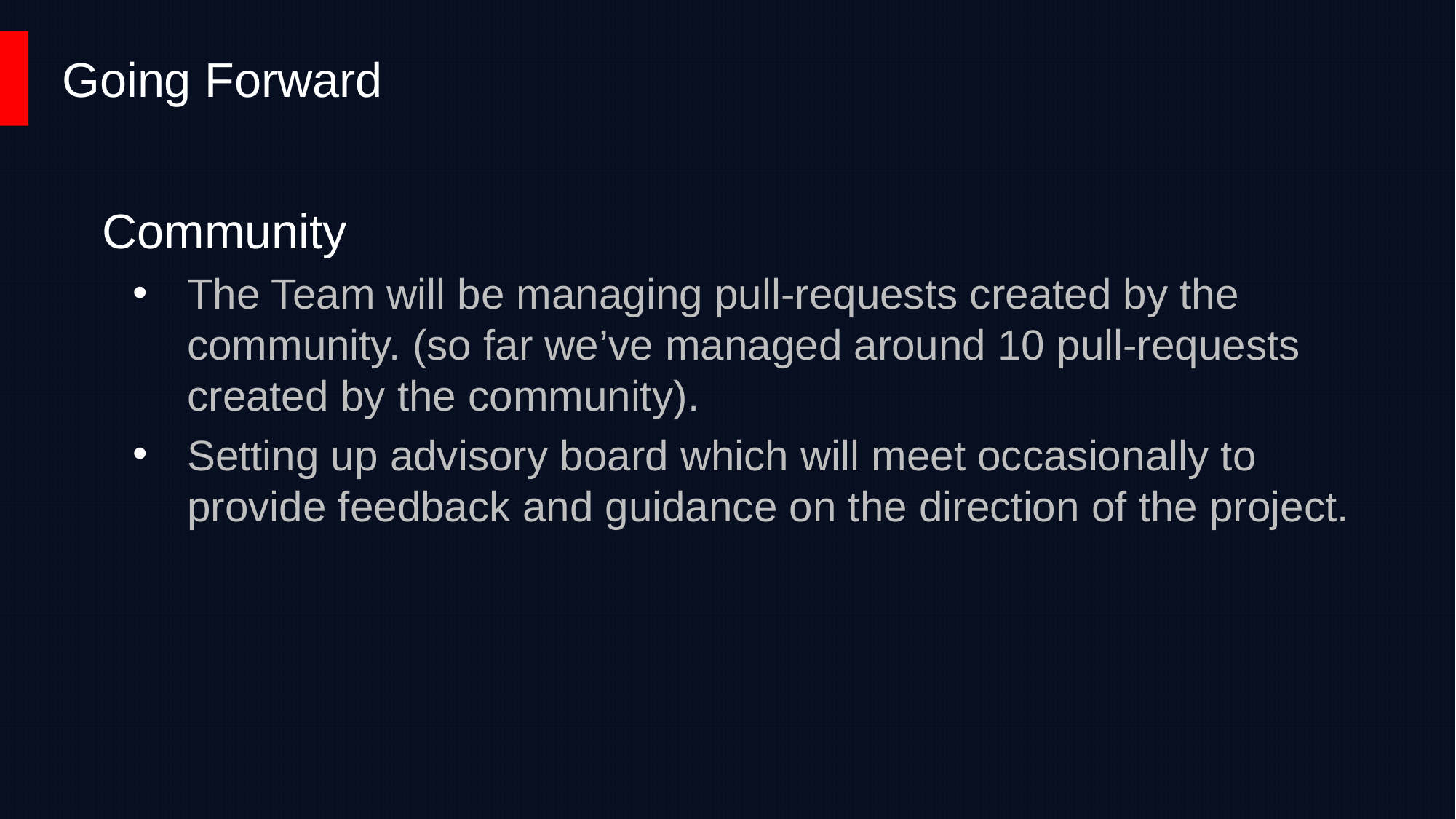

# Going Forward
Community
The Team will be managing pull-requests created by the community. (so far we’ve managed around 10 pull-requests created by the community).
Setting up advisory board which will meet occasionally to provide feedback and guidance on the direction of the project.